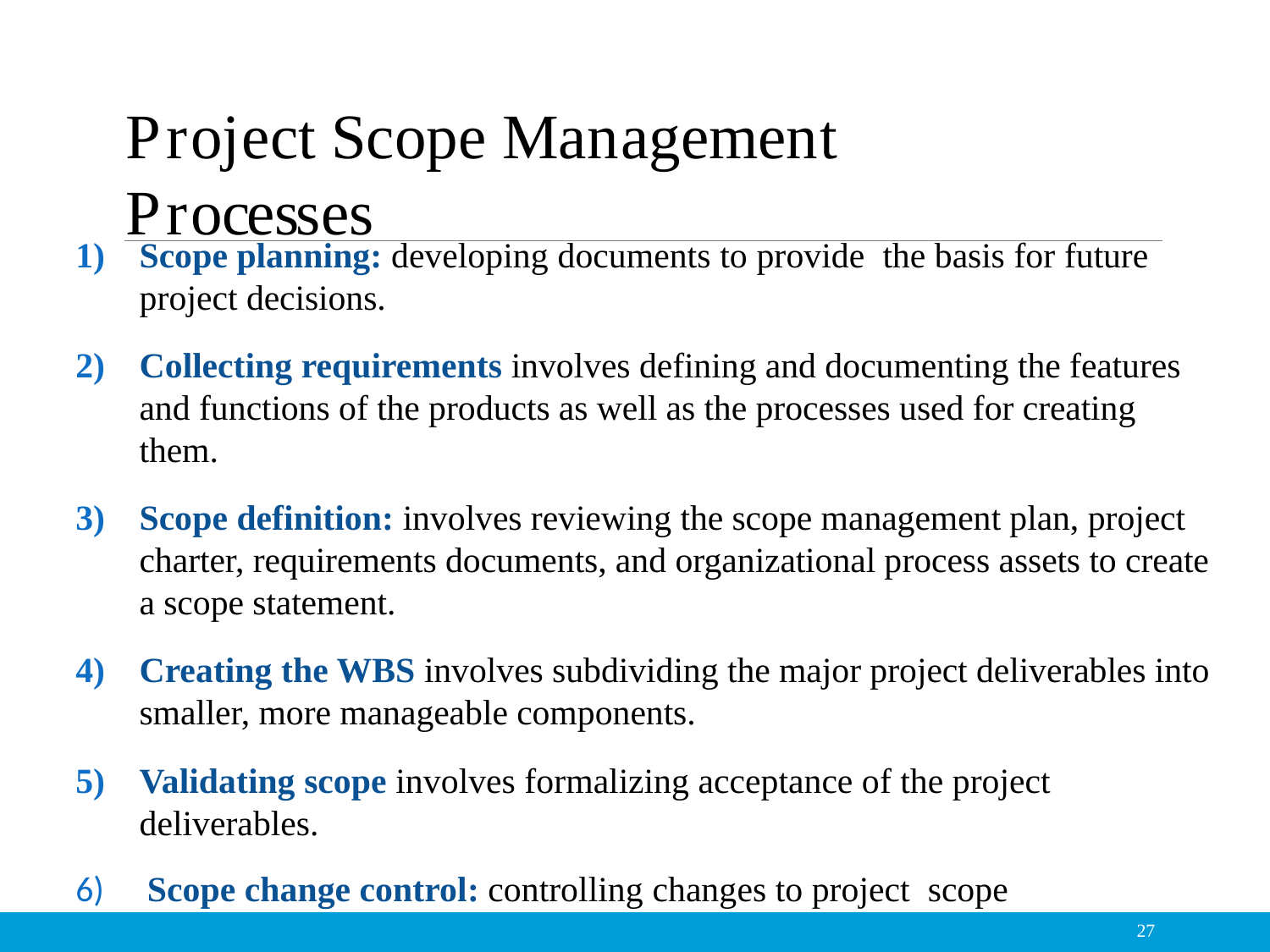

# Project Scope Management Processes
Scope planning: developing documents to provide  the basis for future project decisions.
Collecting requirements involves defining and documenting the features and functions of the products as well as the processes used for creating them.
Scope definition: involves reviewing the scope management plan, project charter, requirements documents, and organizational process assets to create a scope statement.
Creating the WBS involves subdividing the major project deliverables into
smaller, more manageable components.
Validating scope involves formalizing acceptance of the project deliverables.
 Scope change control: controlling changes to project  scope

27